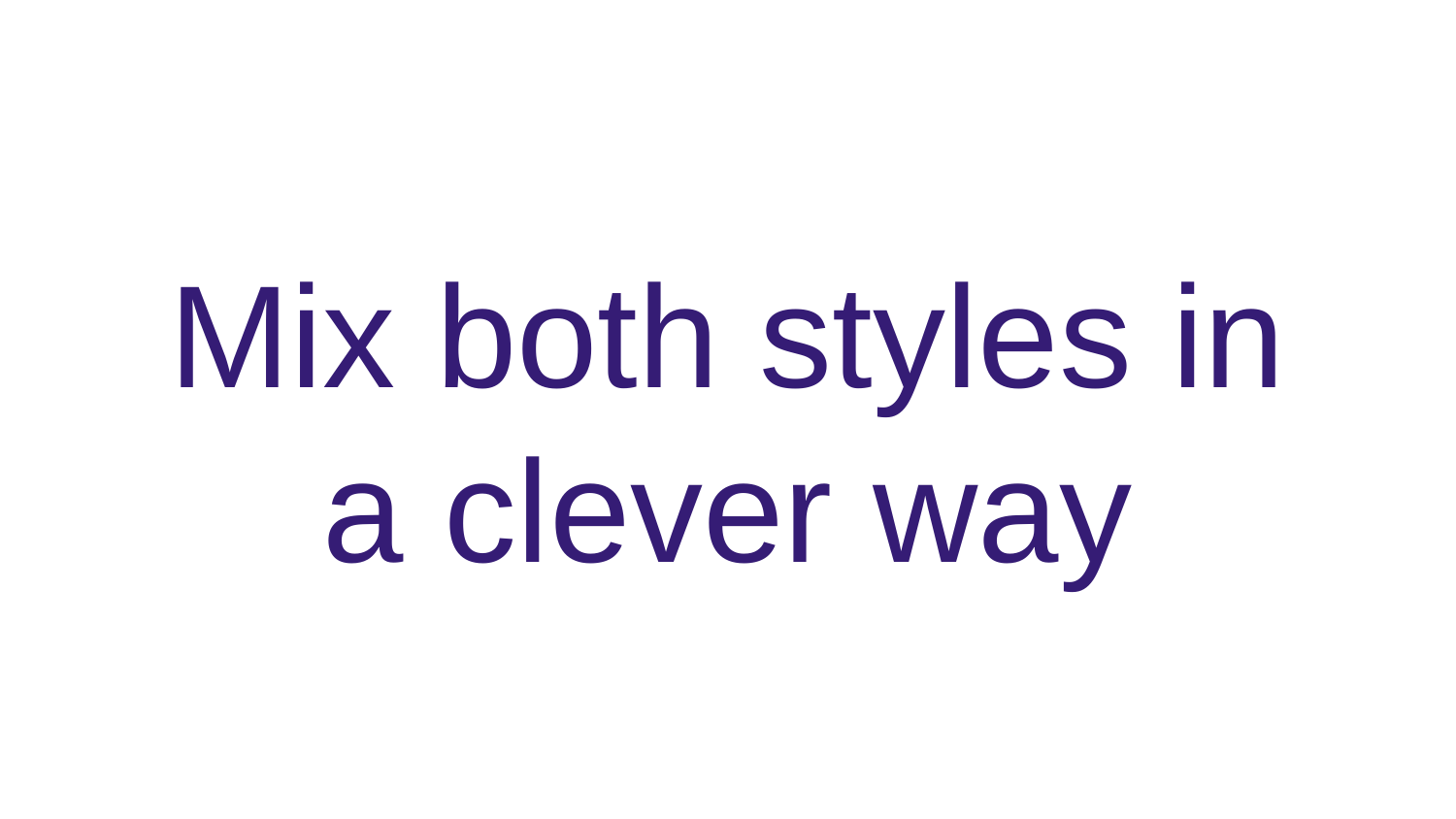

Mix both styles in a clever way